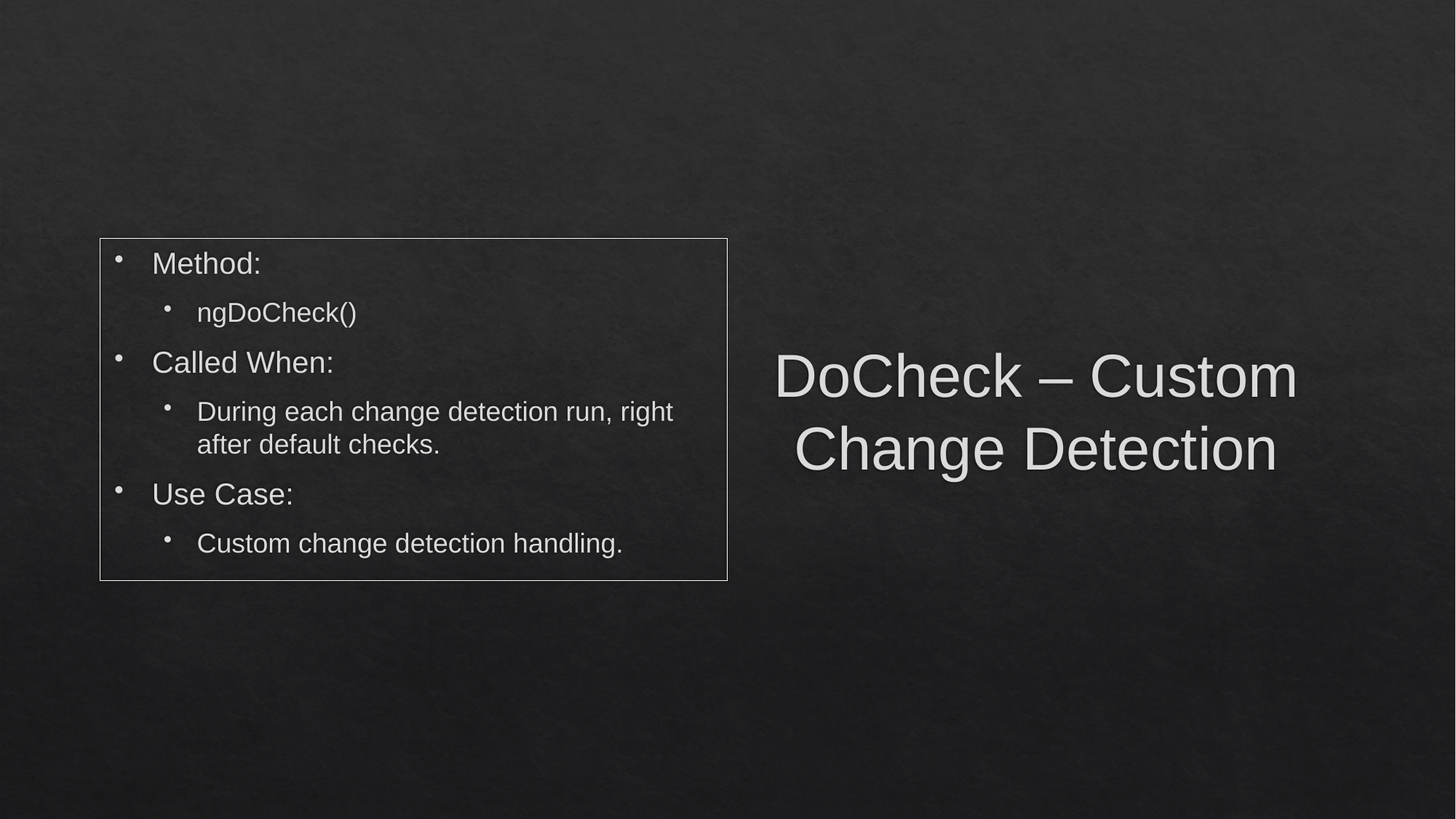

Method:
ngDoCheck()
Called When:
During each change detection run, right after default checks.
Use Case:
Custom change detection handling.
# DoCheck – Custom Change Detection